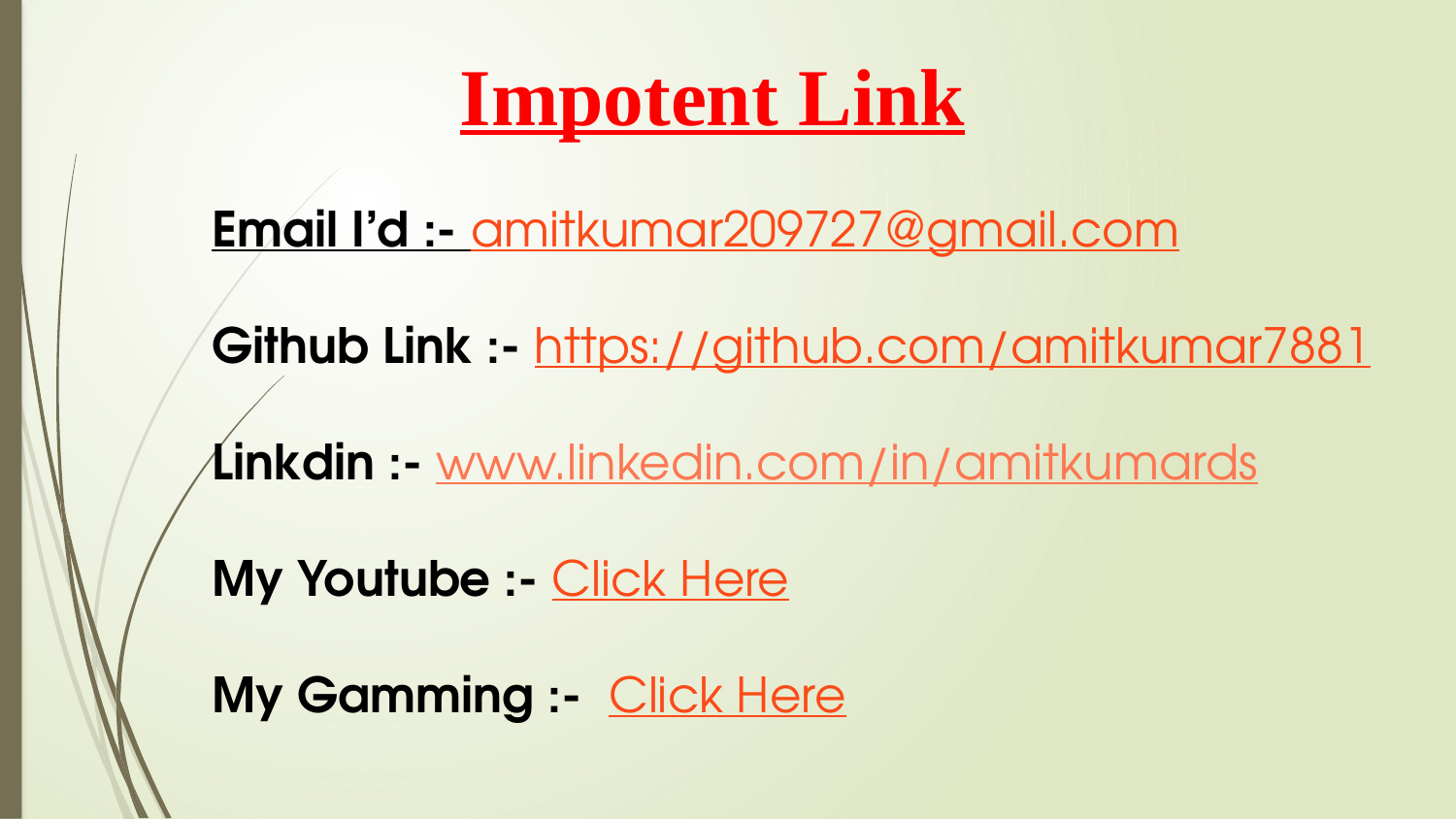

# Impotent Link
Email I’d :- amitkumar209727@gmail.com

Github Link :- https://github.com/amitkumar7881

Linkdin :- www.linkedin.com/in/amitkumards

My Youtube :- Click Here

My Gamming :-  Click Here